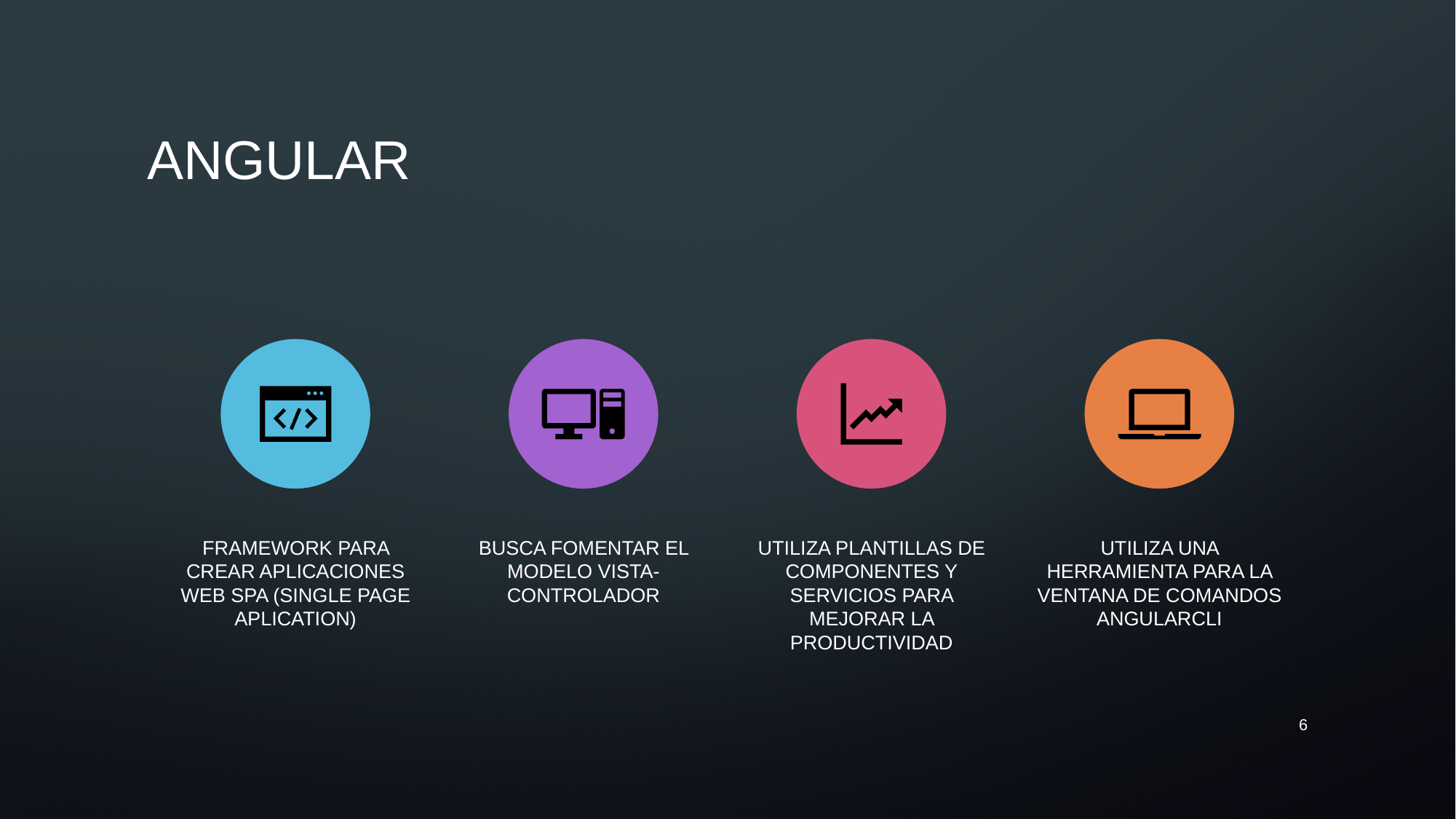

# Angular
Framework para crear aplicaciones web SPA (Single Page Aplication)
Busca fomentar el modelo vista-controlador
Utiliza plantillas de componentes y servicios para mejorar la productividad
Utiliza una herramienta para la ventana de comandos AngularCLI
6